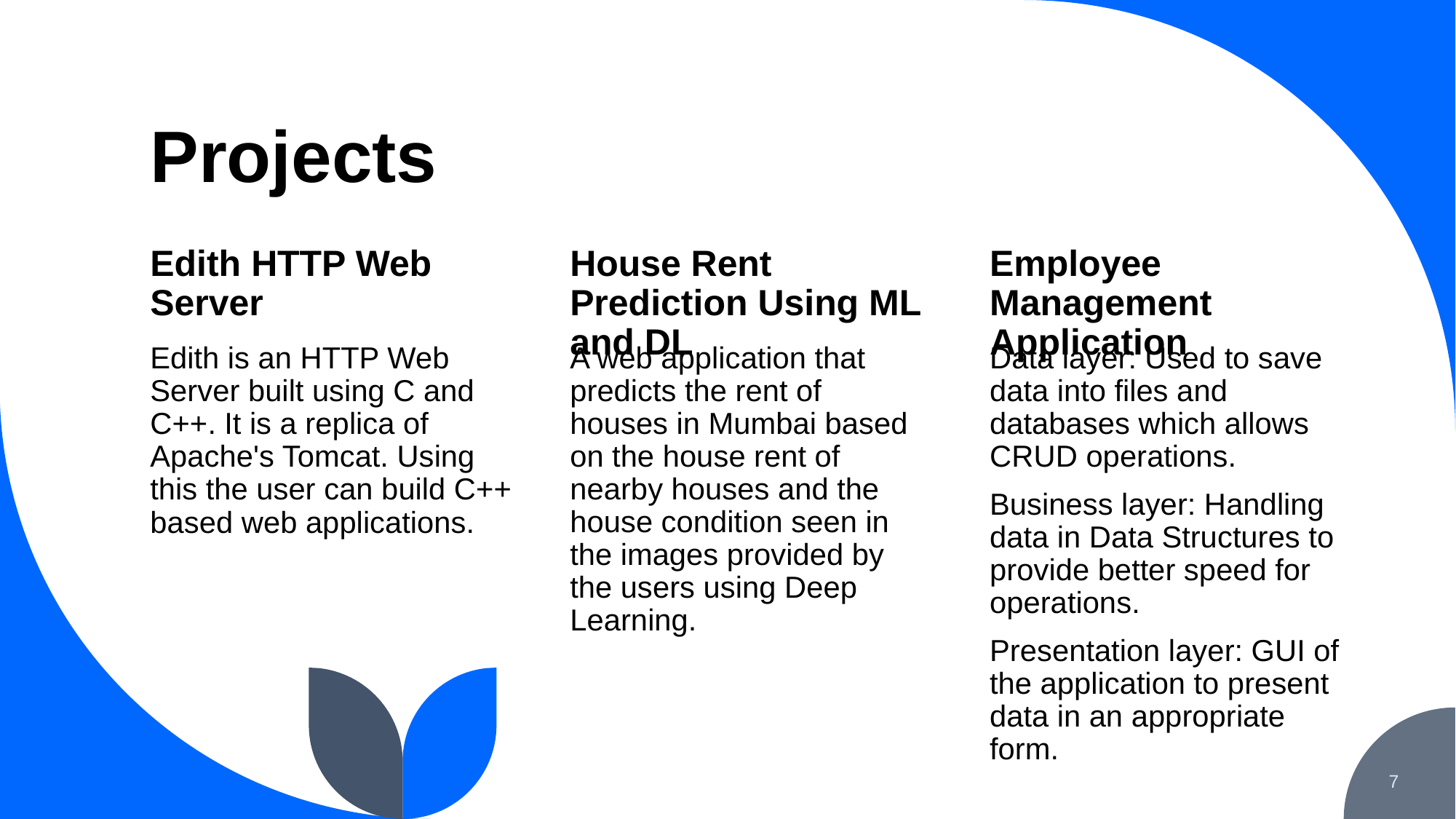

# Projects
Edith HTTP Web Server
House Rent Prediction Using ML and DL
Employee Management Application

Edith is an HTTP Web Server built using C and C++. It is a replica of Apache's Tomcat. Using this the user can build C++ based web applications.

A web application that predicts the rent of houses in Mumbai based on the house rent of nearby houses and the house condition seen in the images provided by the users using Deep Learning.

Data layer: Used to save data into files and databases which allows CRUD operations.
Business layer: Handling data in Data Structures to provide better speed for operations.
Presentation layer: GUI of the application to present data in an appropriate form.
7